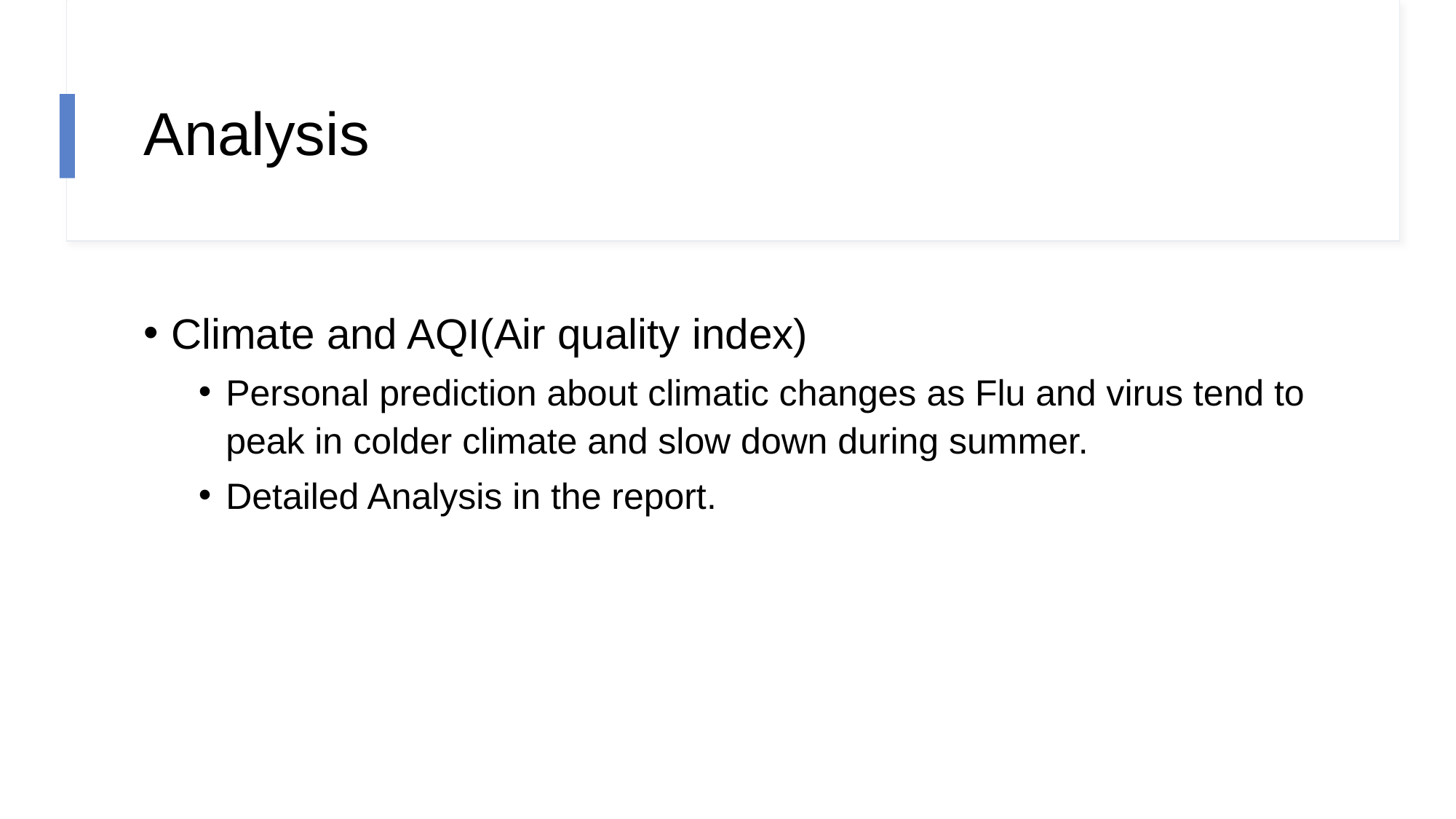

# Analysis
Climate and AQI(Air quality index)
Personal prediction about climatic changes as Flu and virus tend to peak in colder climate and slow down during summer.
Detailed Analysis in the report.